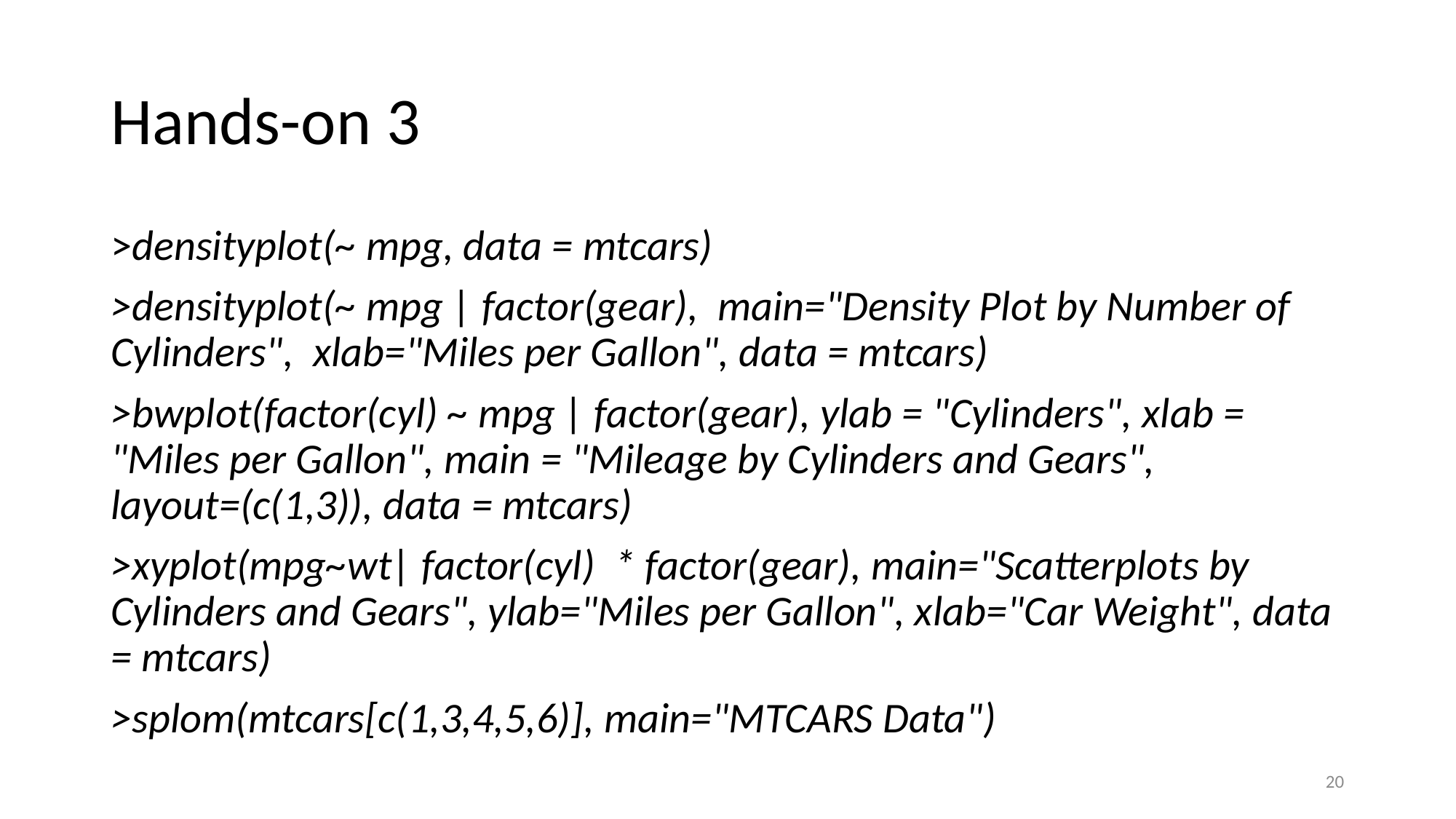

# Hands-on 3
>densityplot(~ mpg, data = mtcars)
>densityplot(~ mpg | factor(gear),  main="Density Plot by Number of Cylinders",  xlab="Miles per Gallon", data = mtcars)
>bwplot(factor(cyl) ~ mpg | factor(gear), ylab = "Cylinders", xlab = "Miles per Gallon", main = "Mileage by Cylinders and Gears", layout=(c(1,3)), data = mtcars)
>xyplot(mpg~wt| factor(cyl)  * factor(gear), main="Scatterplots by Cylinders and Gears", ylab="Miles per Gallon", xlab="Car Weight", data = mtcars)
>splom(mtcars[c(1,3,4,5,6)], main="MTCARS Data")
20